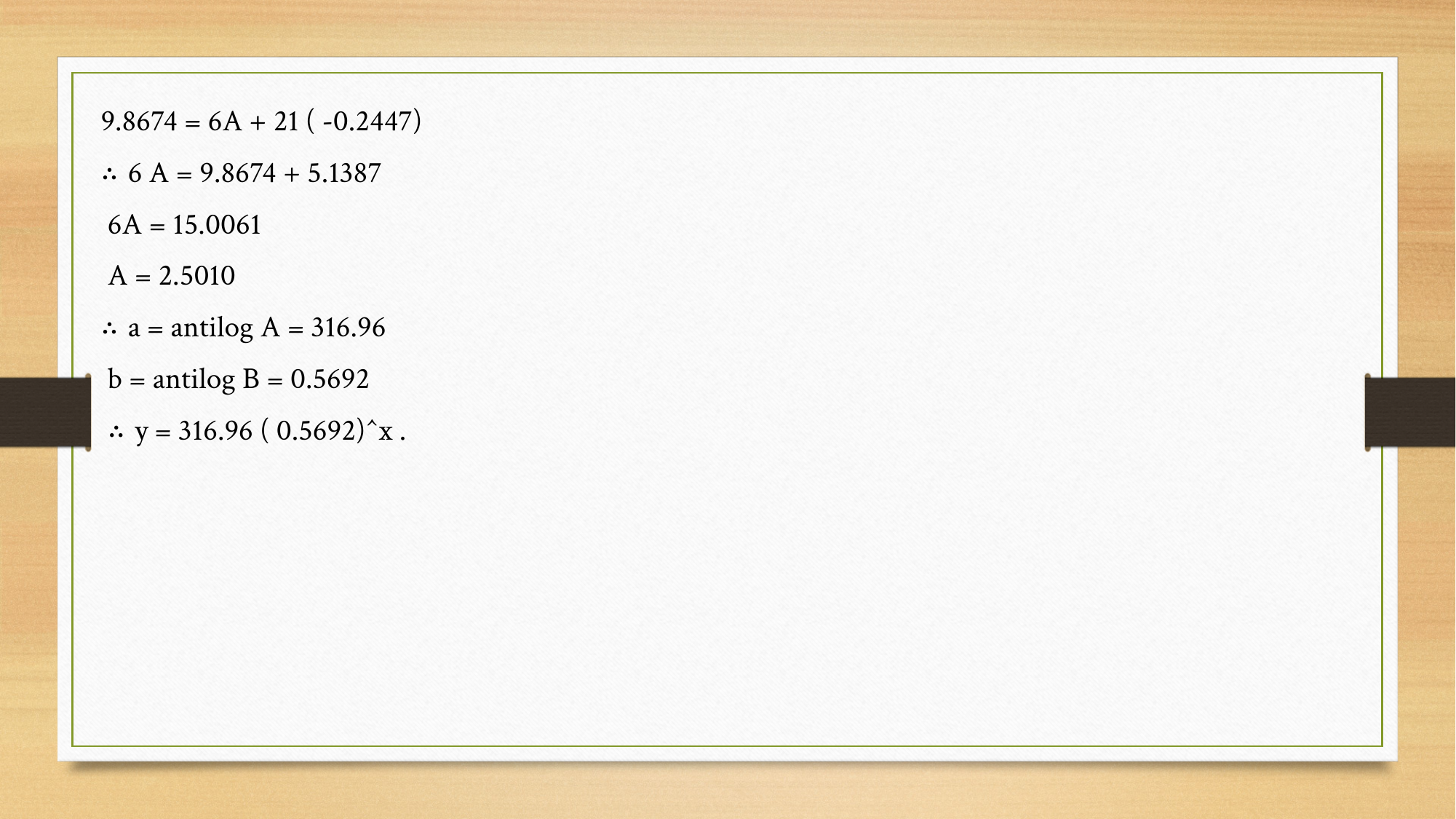

9.8674 = 6A + 21 ( -0.2447)
∴ 6 A = 9.8674 + 5.1387
 6A = 15.0061
 A = 2.5010
∴ a = antilog A = 316.96
 b = antilog B = 0.5692
 ∴ y = 316.96 ( 0.5692)^x .